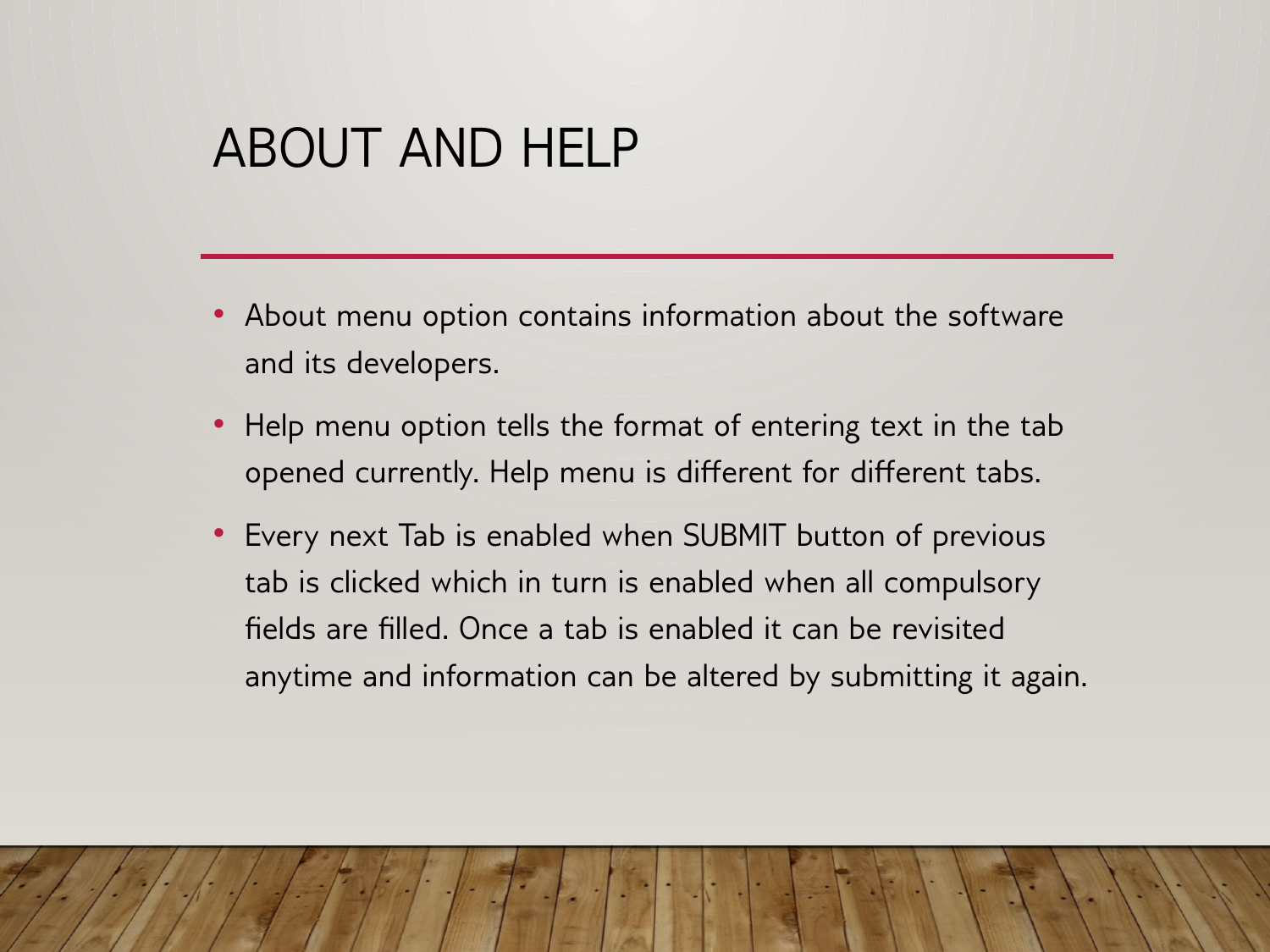

# About and Help
About menu option contains information about the software and its developers.
Help menu option tells the format of entering text in the tab opened currently. Help menu is different for different tabs.
Every next Tab is enabled when SUBMIT button of previous tab is clicked which in turn is enabled when all compulsory fields are filled. Once a tab is enabled it can be revisited anytime and information can be altered by submitting it again.